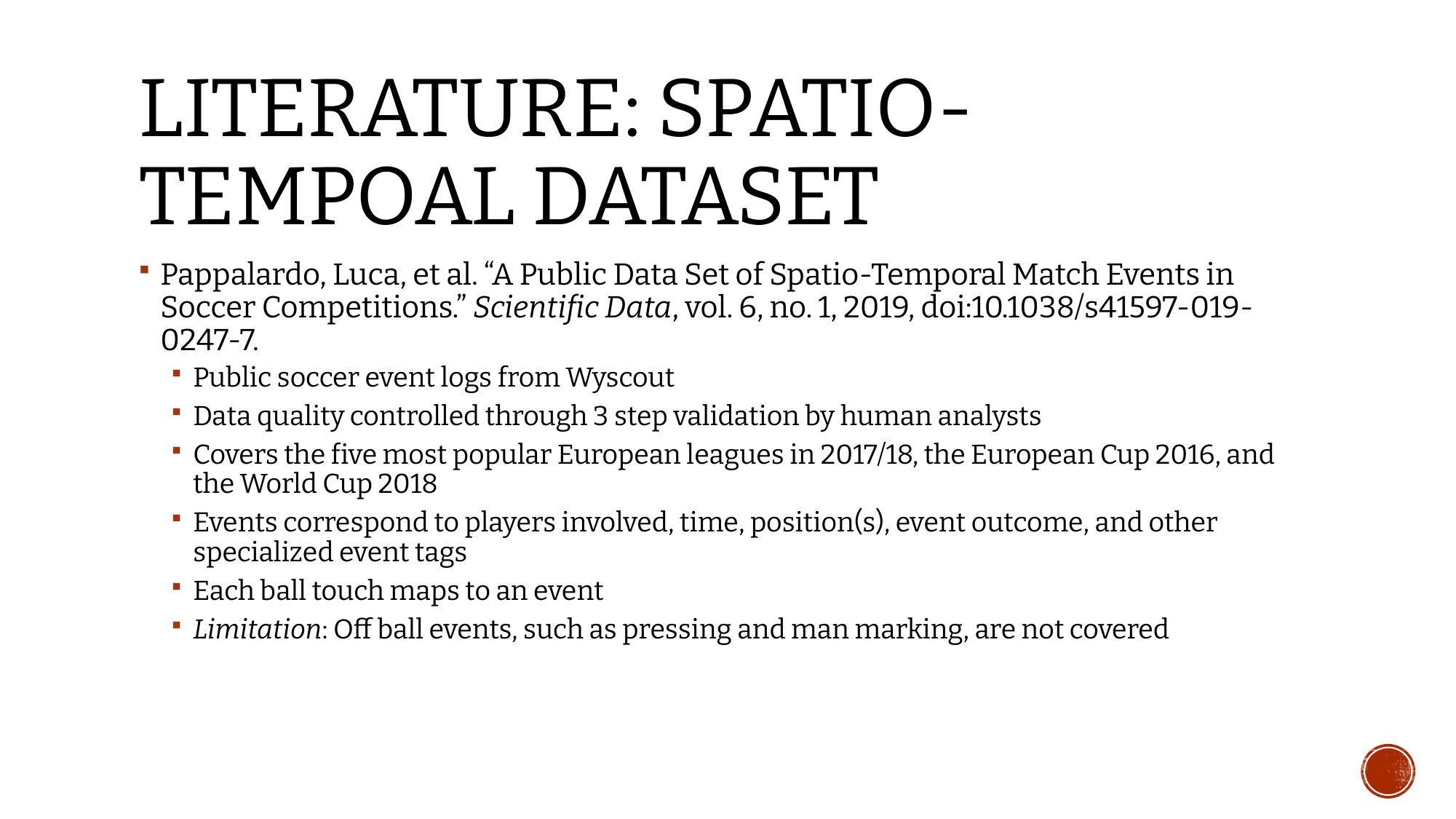

# Literature: Spatio-tempoal Dataset
Pappalardo, Luca, et al. “A Public Data Set of Spatio-Temporal Match Events in Soccer Competitions.” Scientific Data, vol. 6, no. 1, 2019, doi:10.1038/s41597-019-0247-7.
Public soccer event logs from Wyscout
Data quality controlled through 3 step validation by human analysts
Covers the five most popular European leagues in 2017/18, the European Cup 2016, and the World Cup 2018
Events correspond to players involved, time, position(s), event outcome, and other specialized event tags
Each ball touch maps to an event
Limitation: Off ball events, such as pressing and man marking, are not covered